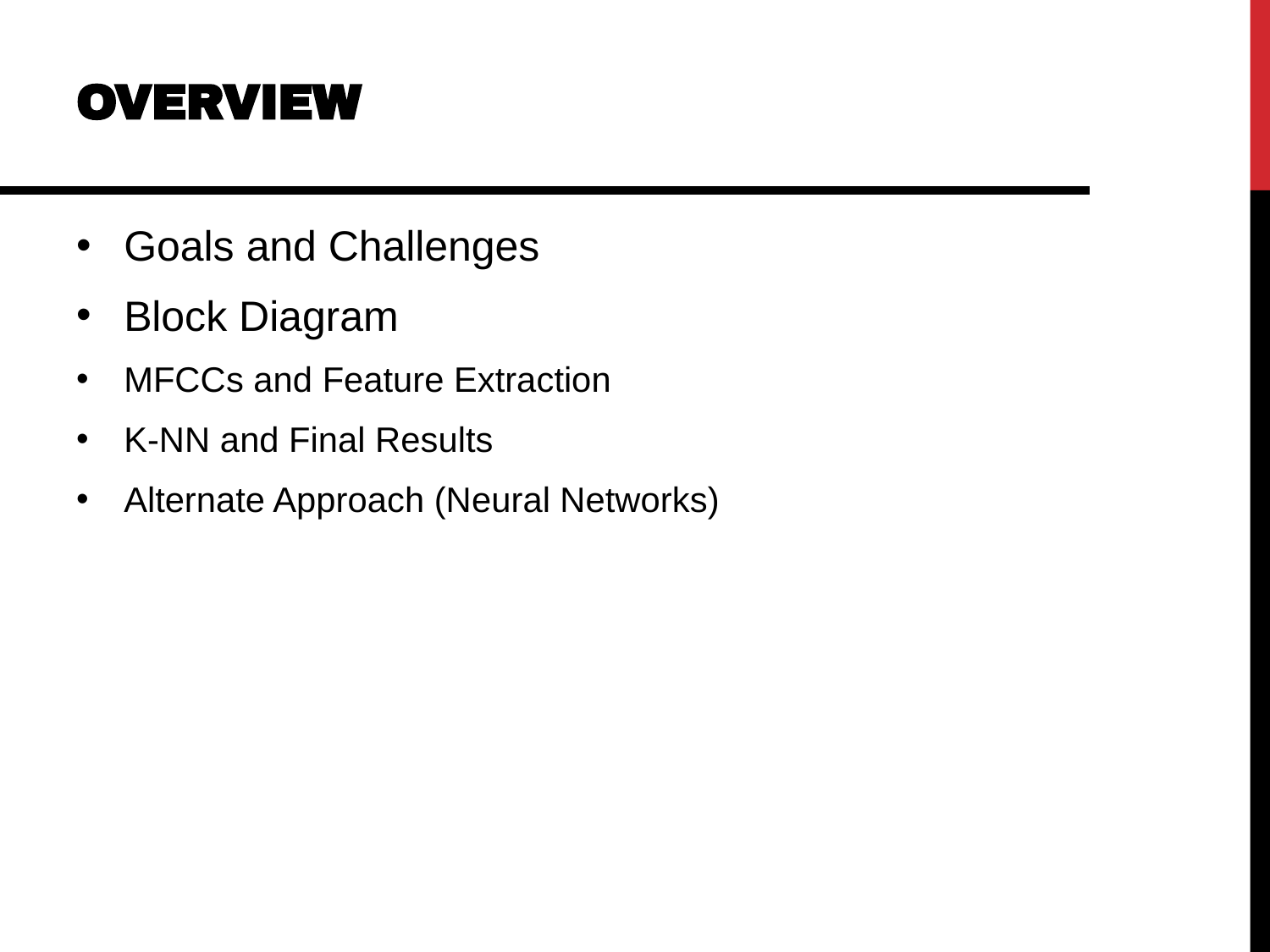

# Overview
Goals and Challenges
Block Diagram
MFCCs and Feature Extraction
K-NN and Final Results
Alternate Approach (Neural Networks)